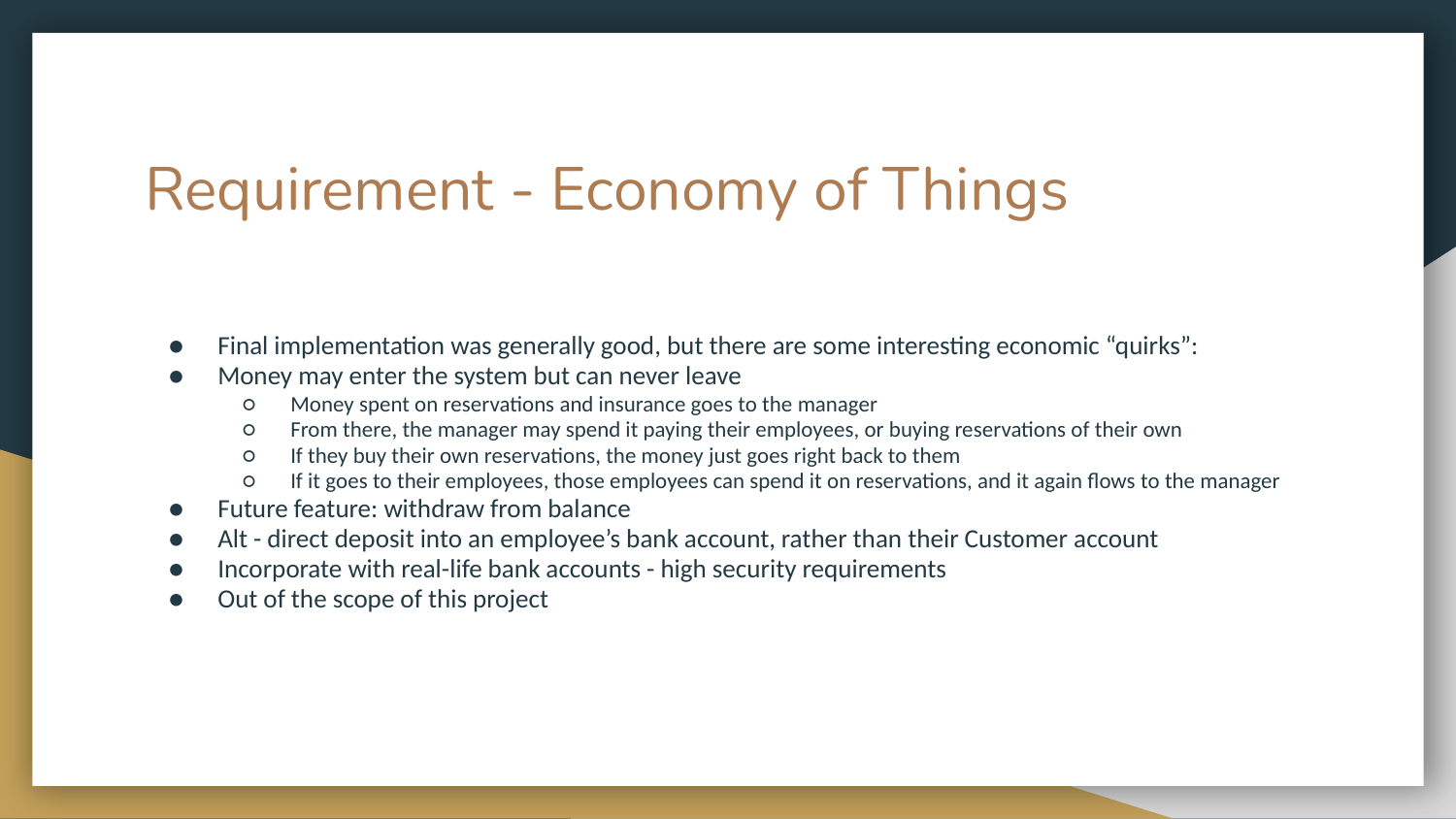

# Requirement - Economy of Things
Final implementation was generally good, but there are some interesting economic “quirks”:
Money may enter the system but can never leave
Money spent on reservations and insurance goes to the manager
From there, the manager may spend it paying their employees, or buying reservations of their own
If they buy their own reservations, the money just goes right back to them
If it goes to their employees, those employees can spend it on reservations, and it again flows to the manager
Future feature: withdraw from balance
Alt - direct deposit into an employee’s bank account, rather than their Customer account
Incorporate with real-life bank accounts - high security requirements
Out of the scope of this project